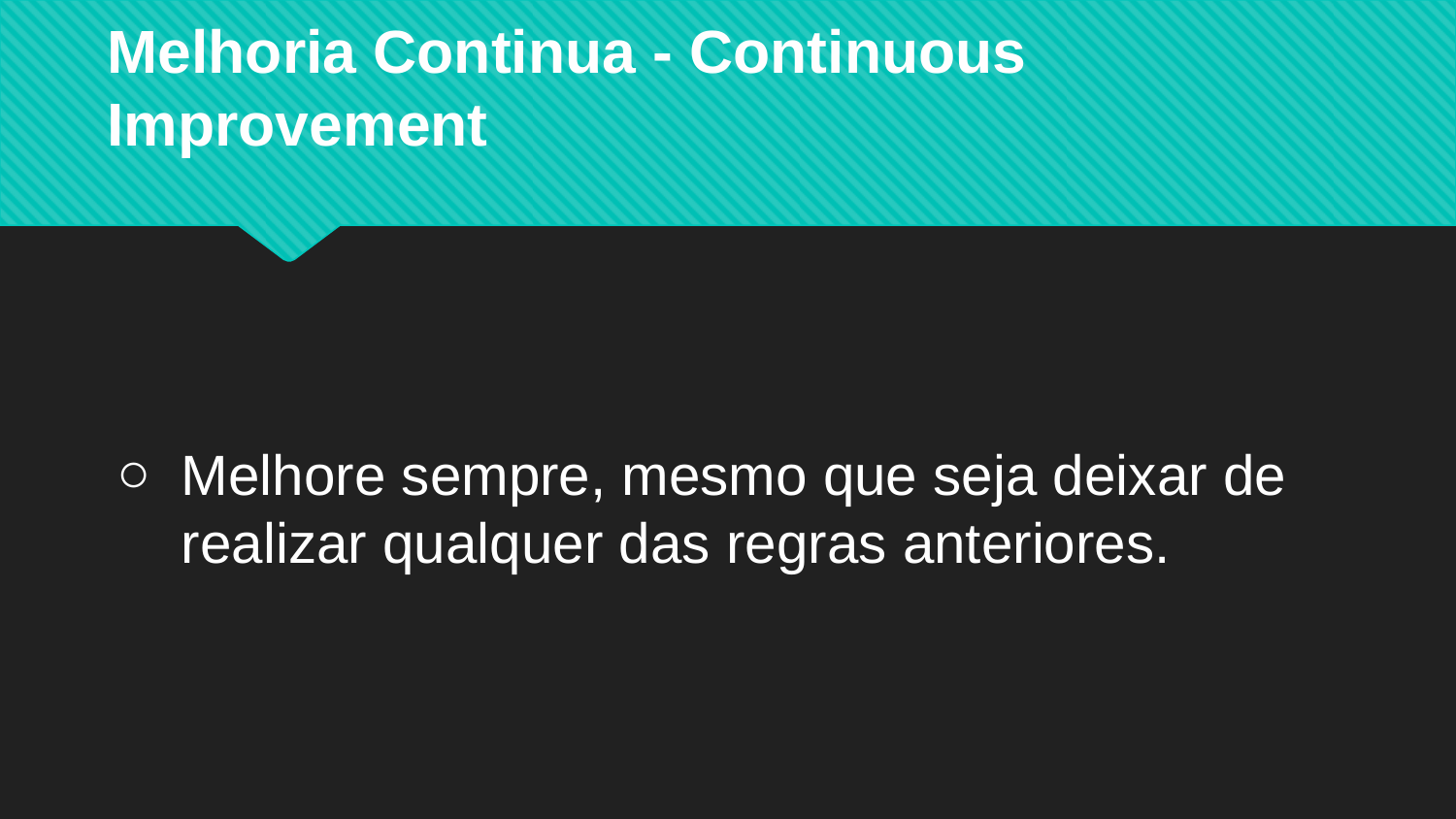

# Melhoria Continua - Continuous Improvement
Melhore sempre, mesmo que seja deixar de realizar qualquer das regras anteriores.